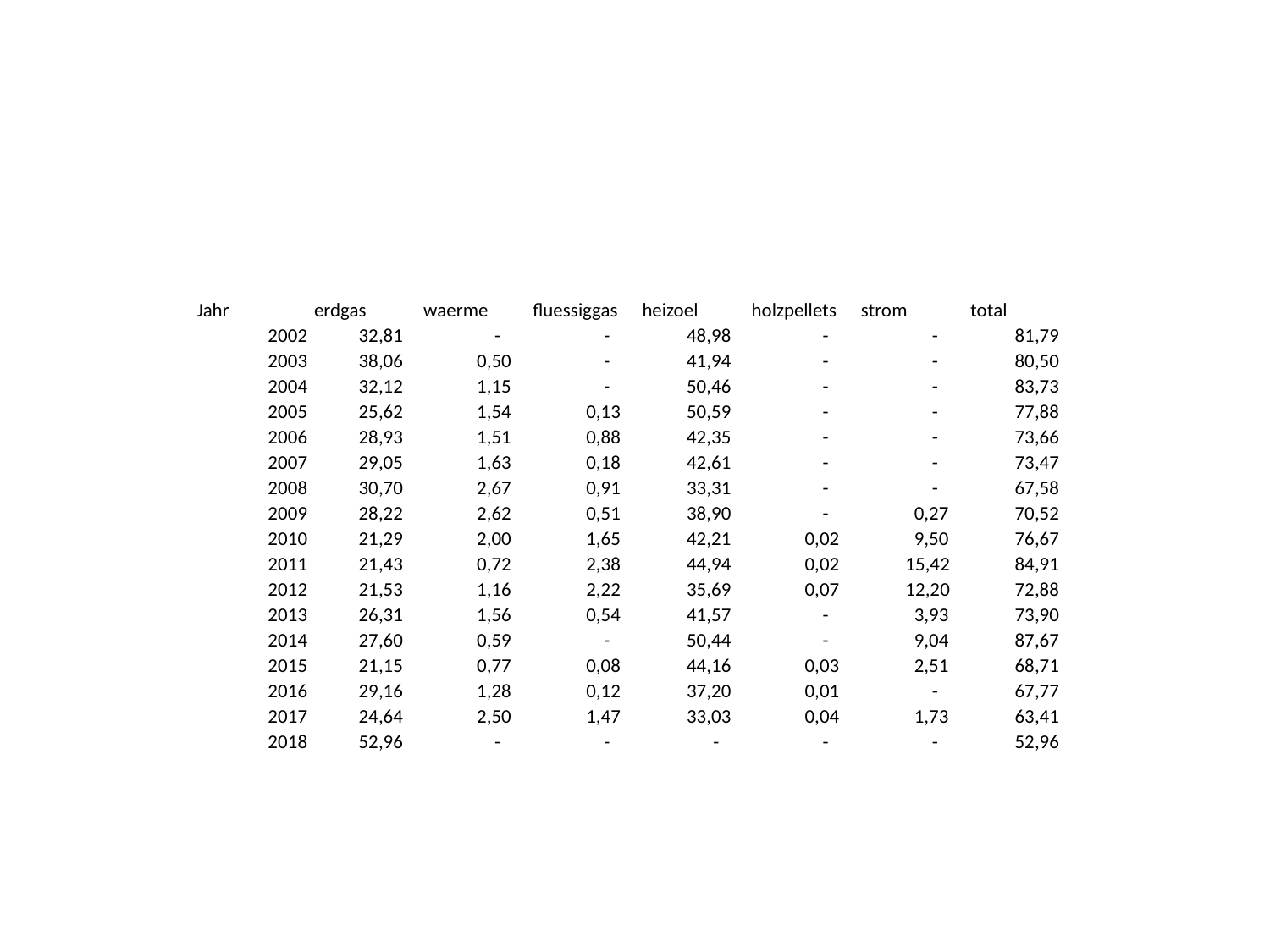

| Jahr | erdgas | waerme | fluessiggas | heizoel | holzpellets | strom | total |
| --- | --- | --- | --- | --- | --- | --- | --- |
| 2002 | 32,81 | - | - | 48,98 | - | - | 81,79 |
| 2003 | 38,06 | 0,50 | - | 41,94 | - | - | 80,50 |
| 2004 | 32,12 | 1,15 | - | 50,46 | - | - | 83,73 |
| 2005 | 25,62 | 1,54 | 0,13 | 50,59 | - | - | 77,88 |
| 2006 | 28,93 | 1,51 | 0,88 | 42,35 | - | - | 73,66 |
| 2007 | 29,05 | 1,63 | 0,18 | 42,61 | - | - | 73,47 |
| 2008 | 30,70 | 2,67 | 0,91 | 33,31 | - | - | 67,58 |
| 2009 | 28,22 | 2,62 | 0,51 | 38,90 | - | 0,27 | 70,52 |
| 2010 | 21,29 | 2,00 | 1,65 | 42,21 | 0,02 | 9,50 | 76,67 |
| 2011 | 21,43 | 0,72 | 2,38 | 44,94 | 0,02 | 15,42 | 84,91 |
| 2012 | 21,53 | 1,16 | 2,22 | 35,69 | 0,07 | 12,20 | 72,88 |
| 2013 | 26,31 | 1,56 | 0,54 | 41,57 | - | 3,93 | 73,90 |
| 2014 | 27,60 | 0,59 | - | 50,44 | - | 9,04 | 87,67 |
| 2015 | 21,15 | 0,77 | 0,08 | 44,16 | 0,03 | 2,51 | 68,71 |
| 2016 | 29,16 | 1,28 | 0,12 | 37,20 | 0,01 | - | 67,77 |
| 2017 | 24,64 | 2,50 | 1,47 | 33,03 | 0,04 | 1,73 | 63,41 |
| 2018 | 52,96 | - | - | - | - | - | 52,96 |